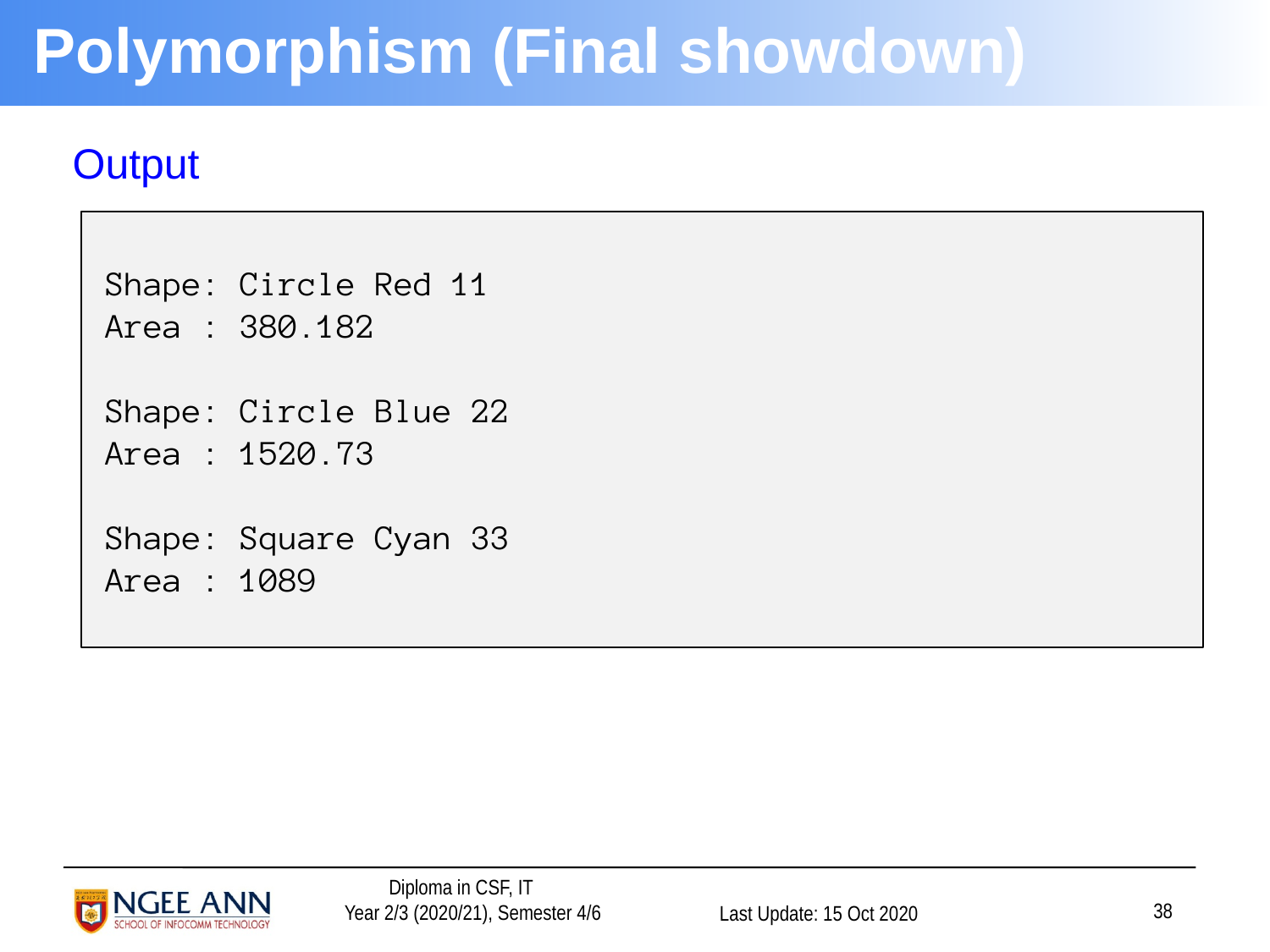

# Polymorphism (Final showdown)
Output

Shape: Circle Red 11
Area : 380.182

Shape: Circle Blue 22
Area : 1520.73

Shape: Square Cyan 33
Area : 1089